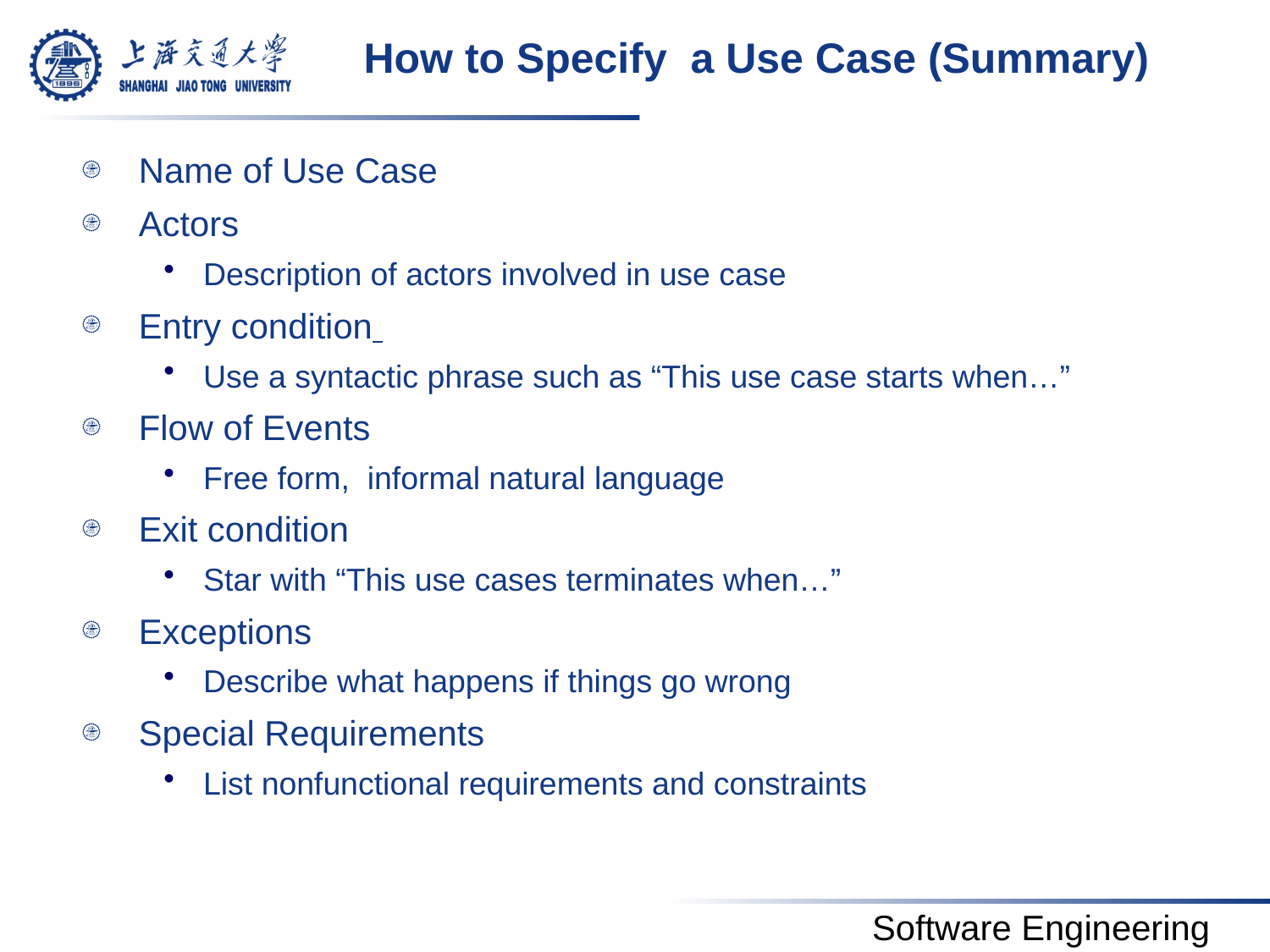

# How to Specify  a Use Case (Summary)
Name of Use Case
Actors
Description of actors involved in use case
Entry condition
Use a syntactic phrase such as “This use case starts when…”
Flow of Events
Free form,  informal natural language
Exit condition
Star with “This use cases terminates when…”
Exceptions
Describe what happens if things go wrong
Special Requirements
List nonfunctional requirements and constraints